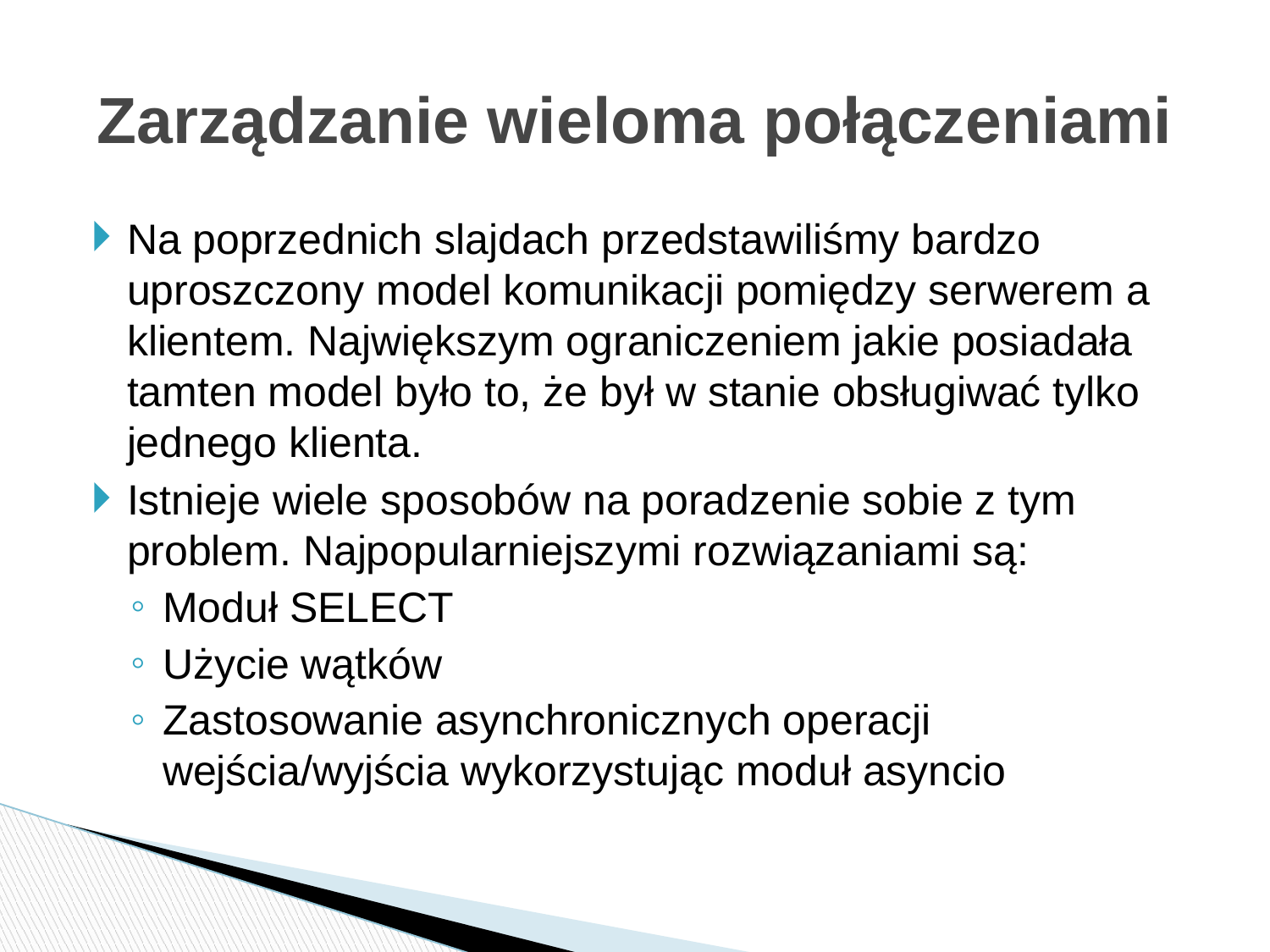

# Zarządzanie wieloma połączeniami
Na poprzednich slajdach przedstawiliśmy bardzo uproszczony model komunikacji pomiędzy serwerem a klientem. Największym ograniczeniem jakie posiadała tamten model było to, że był w stanie obsługiwać tylko jednego klienta.
Istnieje wiele sposobów na poradzenie sobie z tym problem. Najpopularniejszymi rozwiązaniami są:
Moduł SELECT
Użycie wątków
Zastosowanie asynchronicznych operacji wejścia/wyjścia wykorzystując moduł asyncio